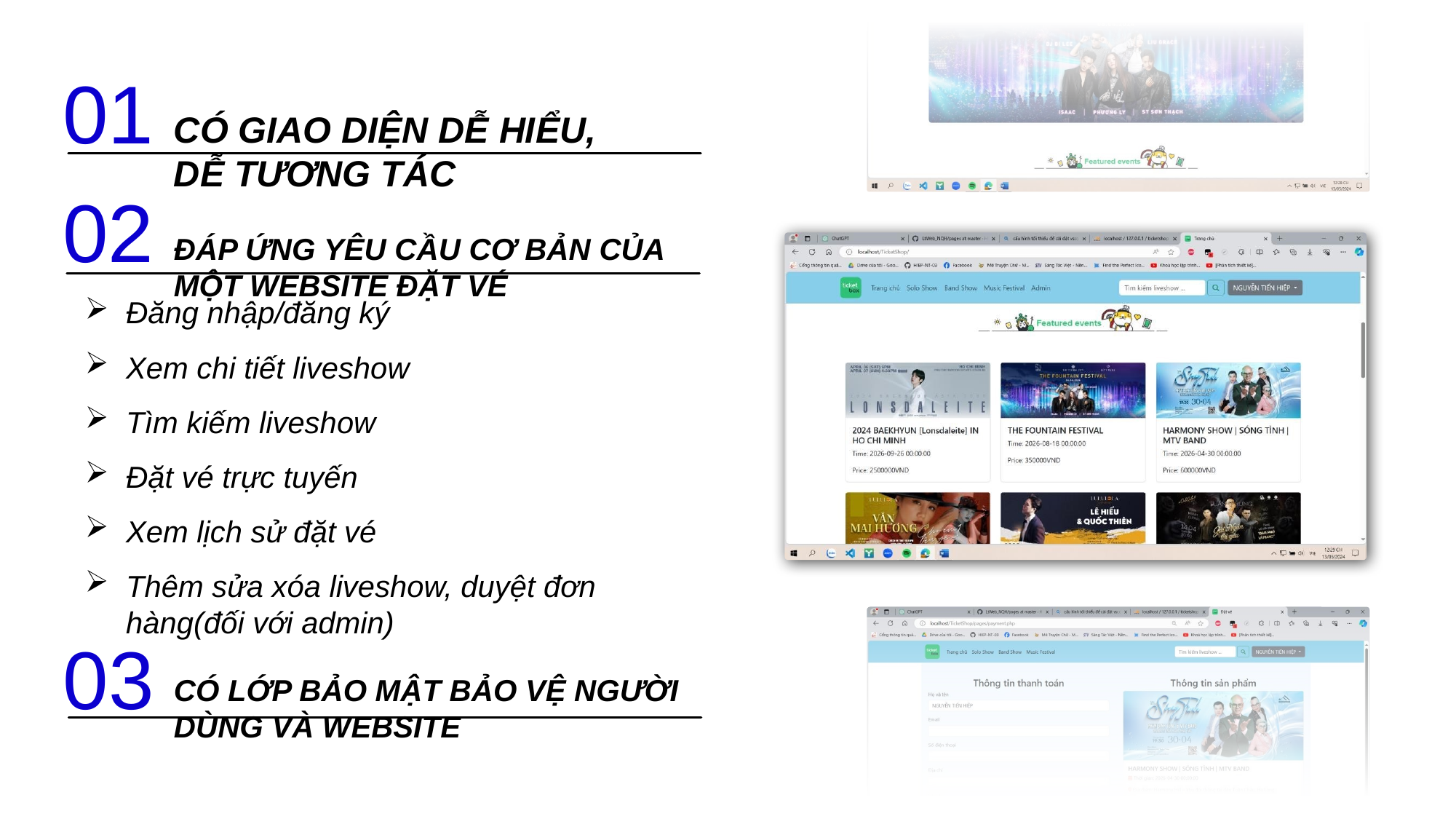

01
CÓ GIAO DIỆN DỄ HIỂU, DỄ TƯƠNG TÁC
02
ĐÁP ỨNG YÊU CẦU CƠ BẢN CỦA MỘT WEBSITE ĐẶT VÉ

Đăng nhập/đăng ký
Xem chi tiết liveshow
Tìm kiếm liveshow
Đặt vé trực tuyến
Xem lịch sử đặt vé
Thêm sửa xóa liveshow, duyệt đơn hàng(đối với admin)

03
CÓ LỚP BẢO MẬT BẢO VỆ NGƯỜI DÙNG VÀ WEBSITE